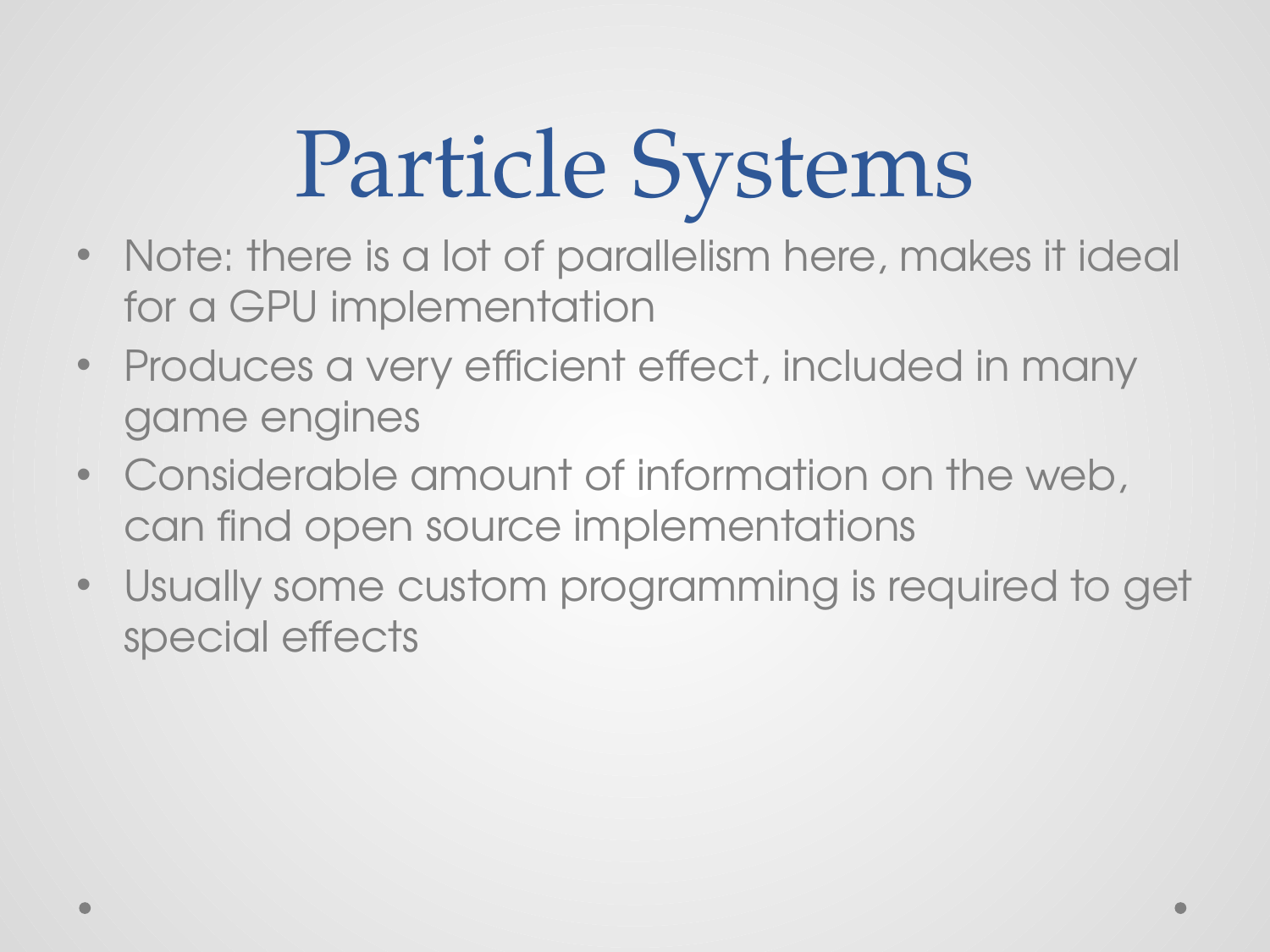

# Particle Systems
Note: there is a lot of parallelism here, makes it ideal for a GPU implementation
Produces a very efficient effect, included in many game engines
Considerable amount of information on the web, can find open source implementations
Usually some custom programming is required to get special effects